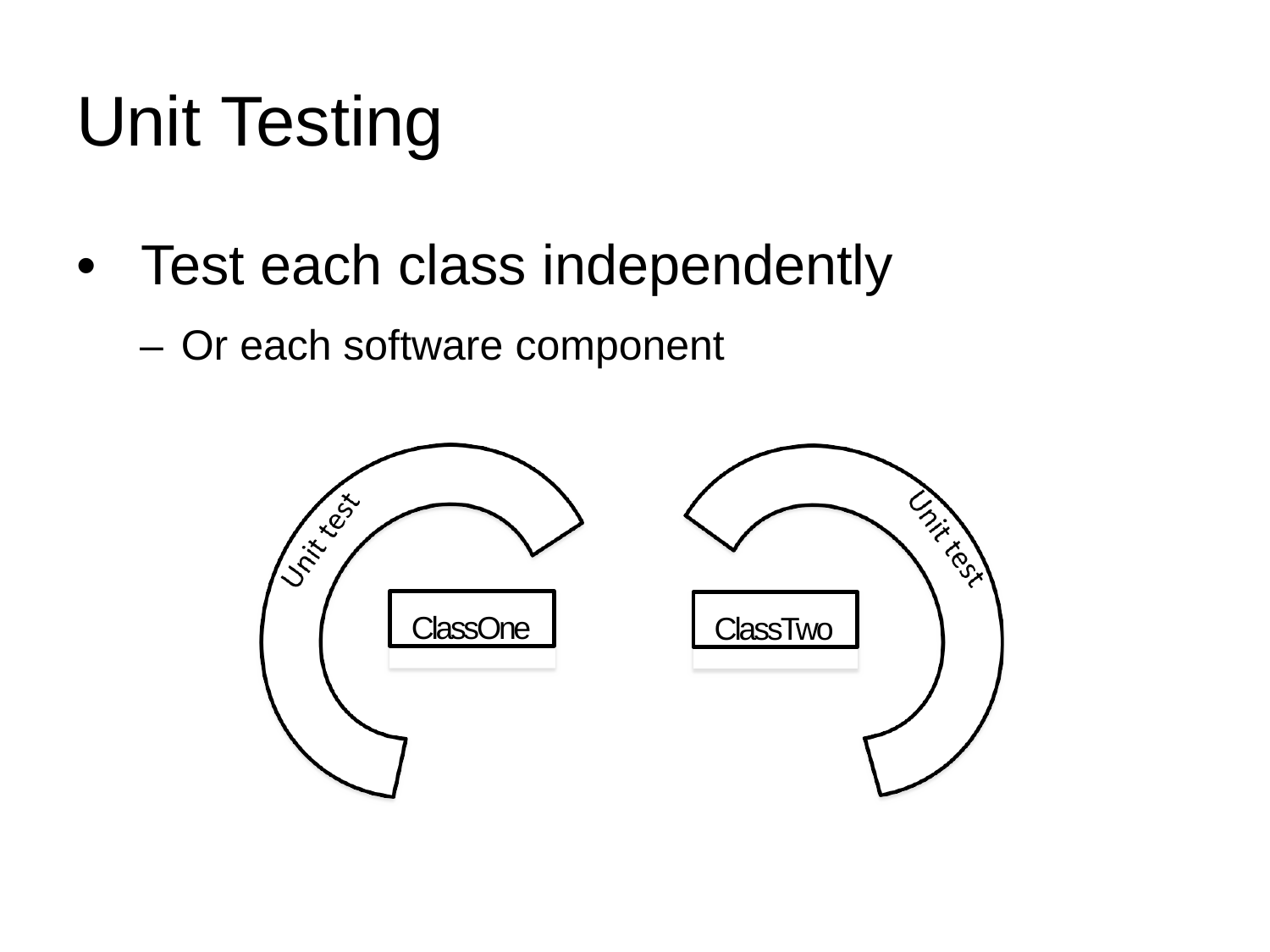

# Unit Testing
• 	Test each class independently
–  Or each software component

ClassOne
ClassTwo